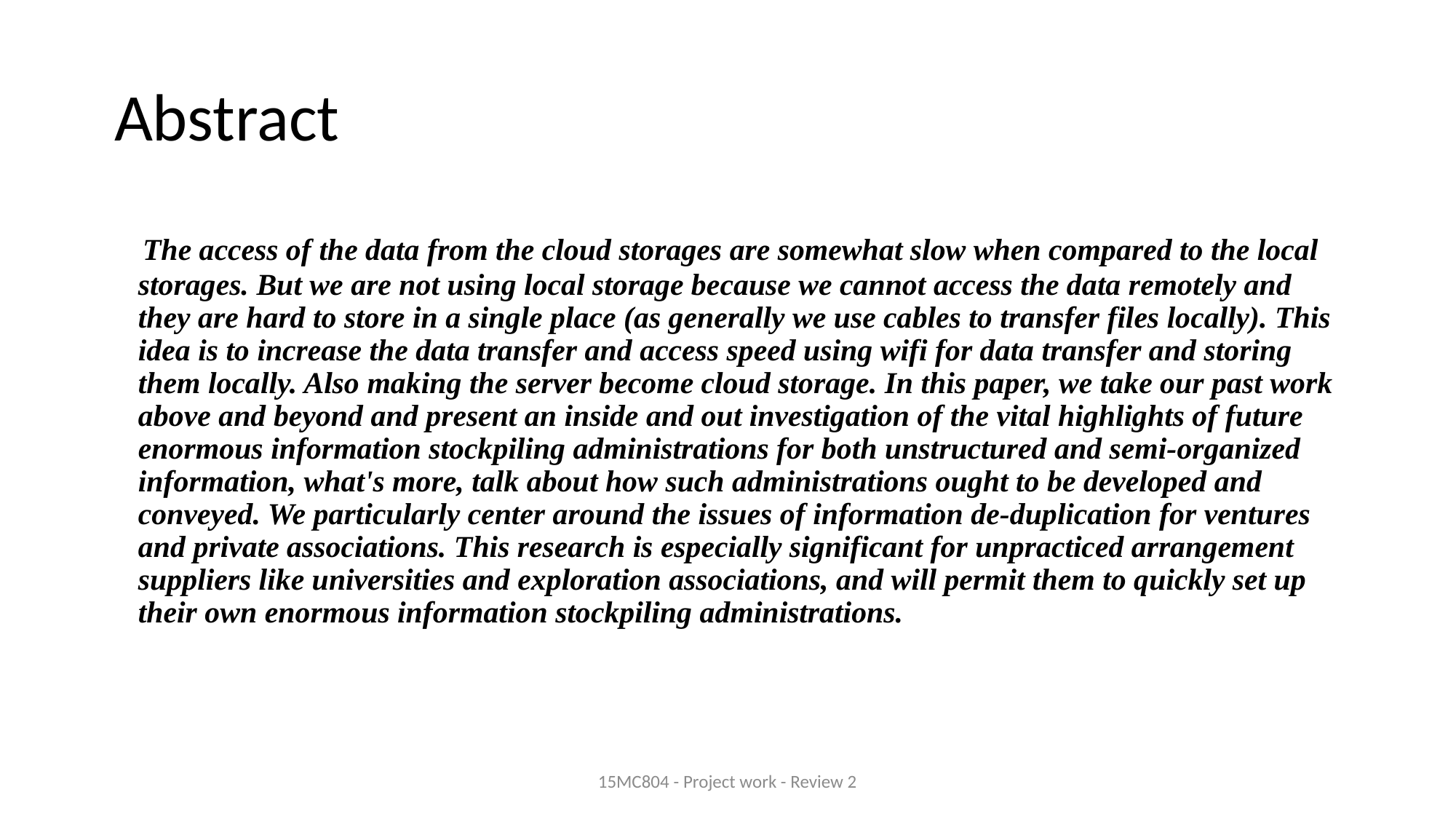

# Abstract
   The access of the data from the cloud storages are somewhat slow when compared to the local storages. But we are not using local storage because we cannot access the data remotely and they are hard to store in a single place (as generally we use cables to transfer files locally). This idea is to increase the data transfer and access speed using wifi for data transfer and storing them locally. Also making the server become cloud storage. In this paper, we take our past work above and beyond and present an inside and out investigation of the vital highlights of future enormous information stockpiling administrations for both unstructured and semi-organized information, what's more, talk about how such administrations ought to be developed and conveyed. We particularly center around the issues of information de-duplication for ventures and private associations. This research is especially significant for unpracticed arrangement suppliers like universities and exploration associations, and will permit them to quickly set up their own enormous information stockpiling administrations.

15MC804 - Project work - Review 2